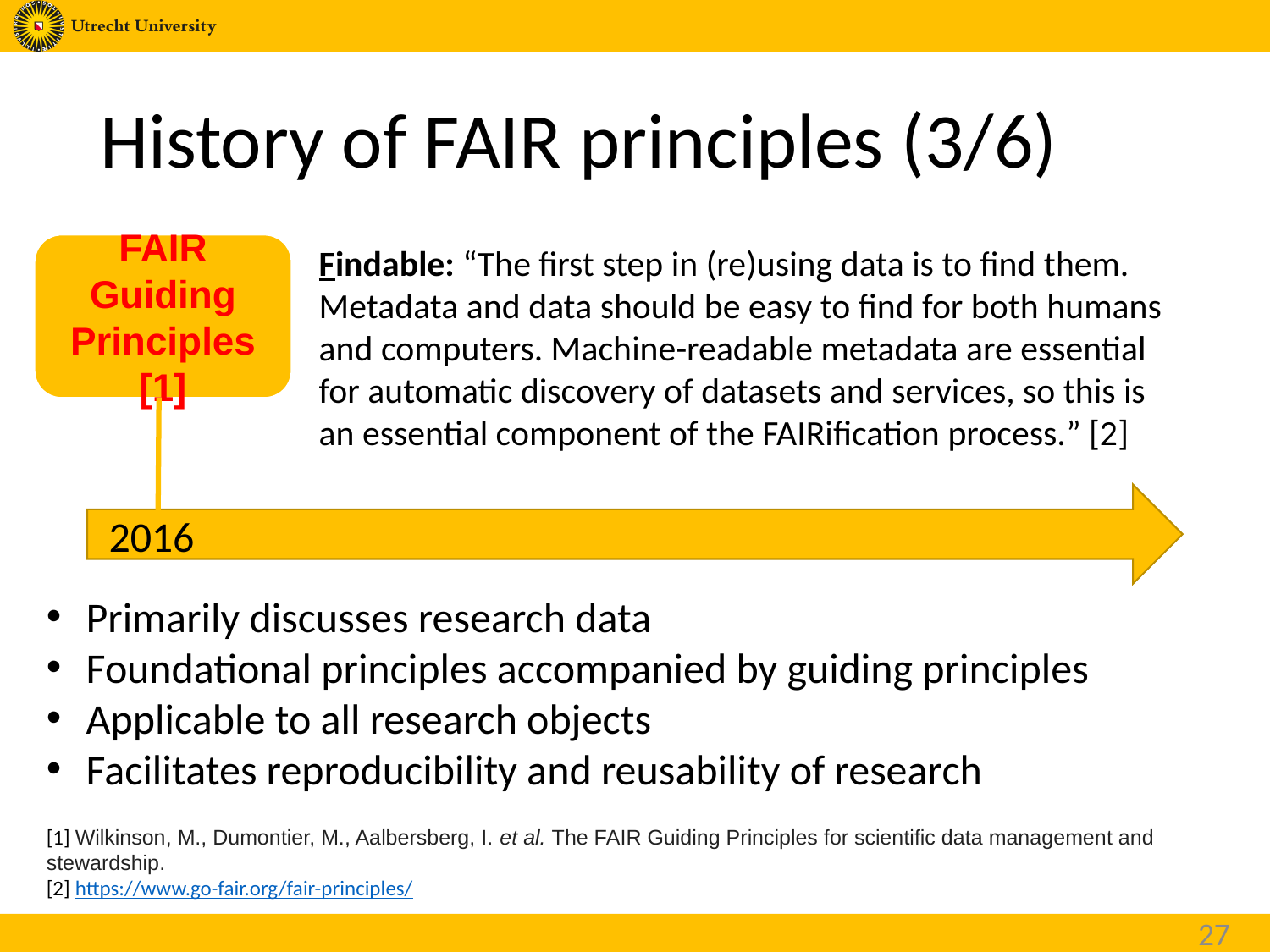

# History of FAIR principles (3/6)
FAIR Guiding Principles [1]
Findable: “The first step in (re)using data is to find them. Metadata and data should be easy to find for both humans and computers. Machine-readable metadata are essential for automatic discovery of datasets and services, so this is an essential component of the FAIRification process.” [2]

2016
Primarily discusses research data
Foundational principles accompanied by guiding principles
Applicable to all research objects
Facilitates reproducibility and reusability of research
[1] Wilkinson, M., Dumontier, M., Aalbersberg, I. et al. The FAIR Guiding Principles for scientific data management and stewardship.
[2] https://www.go-fair.org/fair-principles/
27